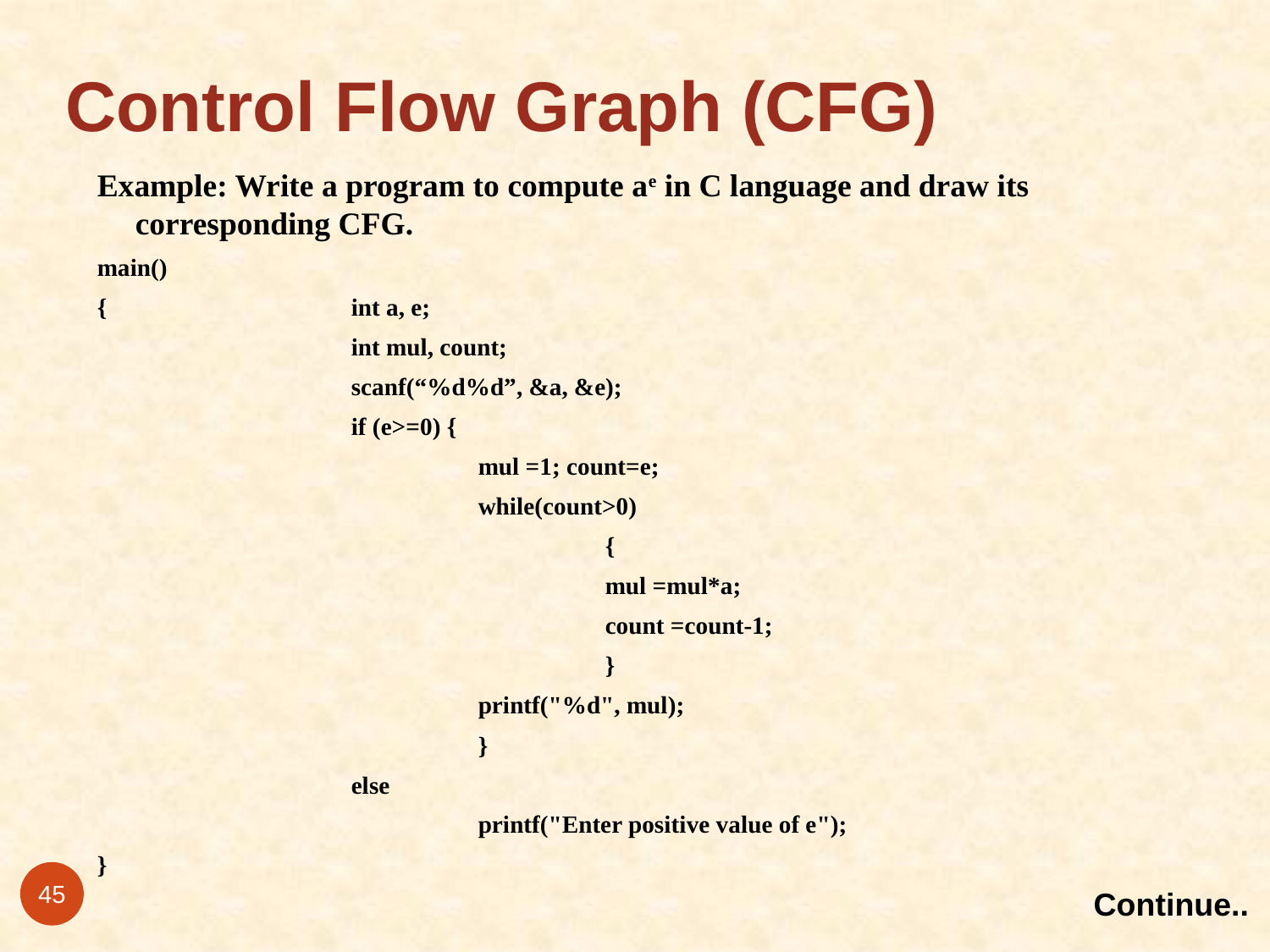

# Control Flow Graph (CFG)
Example: Write a program to compute ae in C language and draw its corresponding CFG.
main()
{		int a, e;
		int mul, count;
		scanf(“%d%d”, &a, &e);
		if (e>=0) {
			mul =1; count=e;
			while(count>0)
				{
				mul =mul*a;
				count =count-1;
				}
			printf("%d", mul);
			}
		else
			printf("Enter positive value of e");
}

45
Continue..